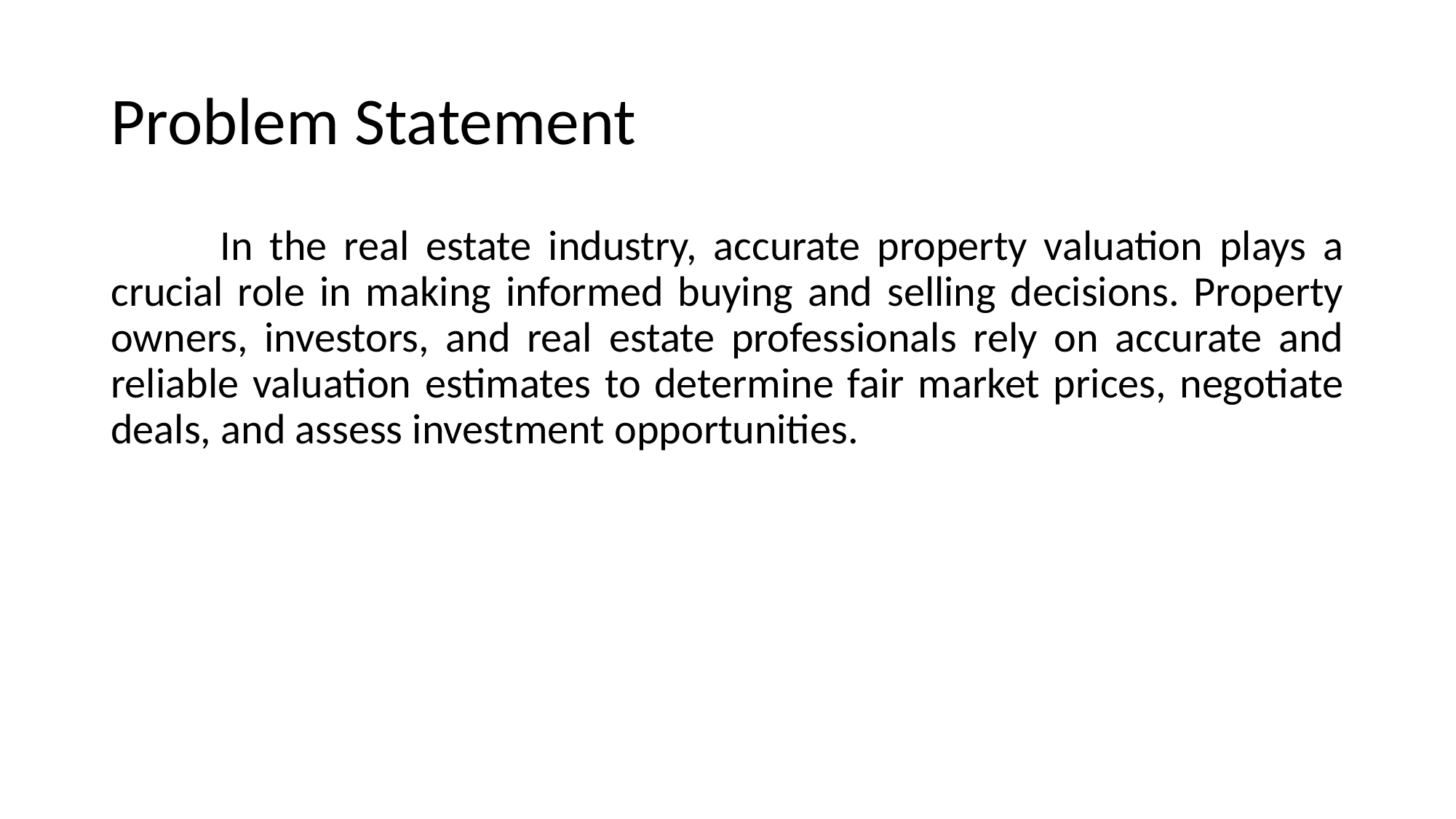

# Problem Statement
	In the real estate industry, accurate property valuation plays a crucial role in making informed buying and selling decisions. Property owners, investors, and real estate professionals rely on accurate and reliable valuation estimates to determine fair market prices, negotiate deals, and assess investment opportunities.